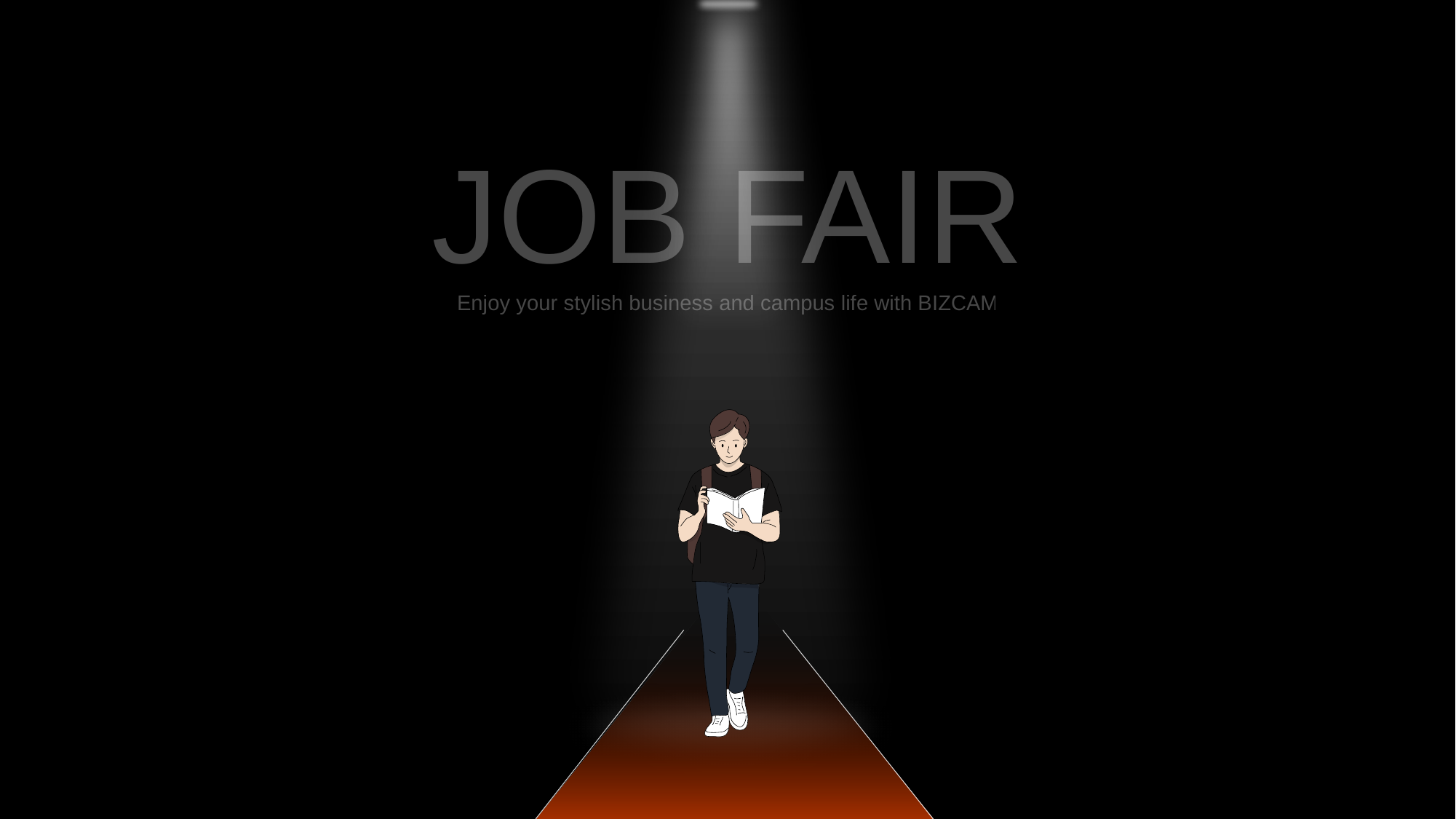

JOB FAIR
Enjoy your stylish business and campus life with BIZCAM